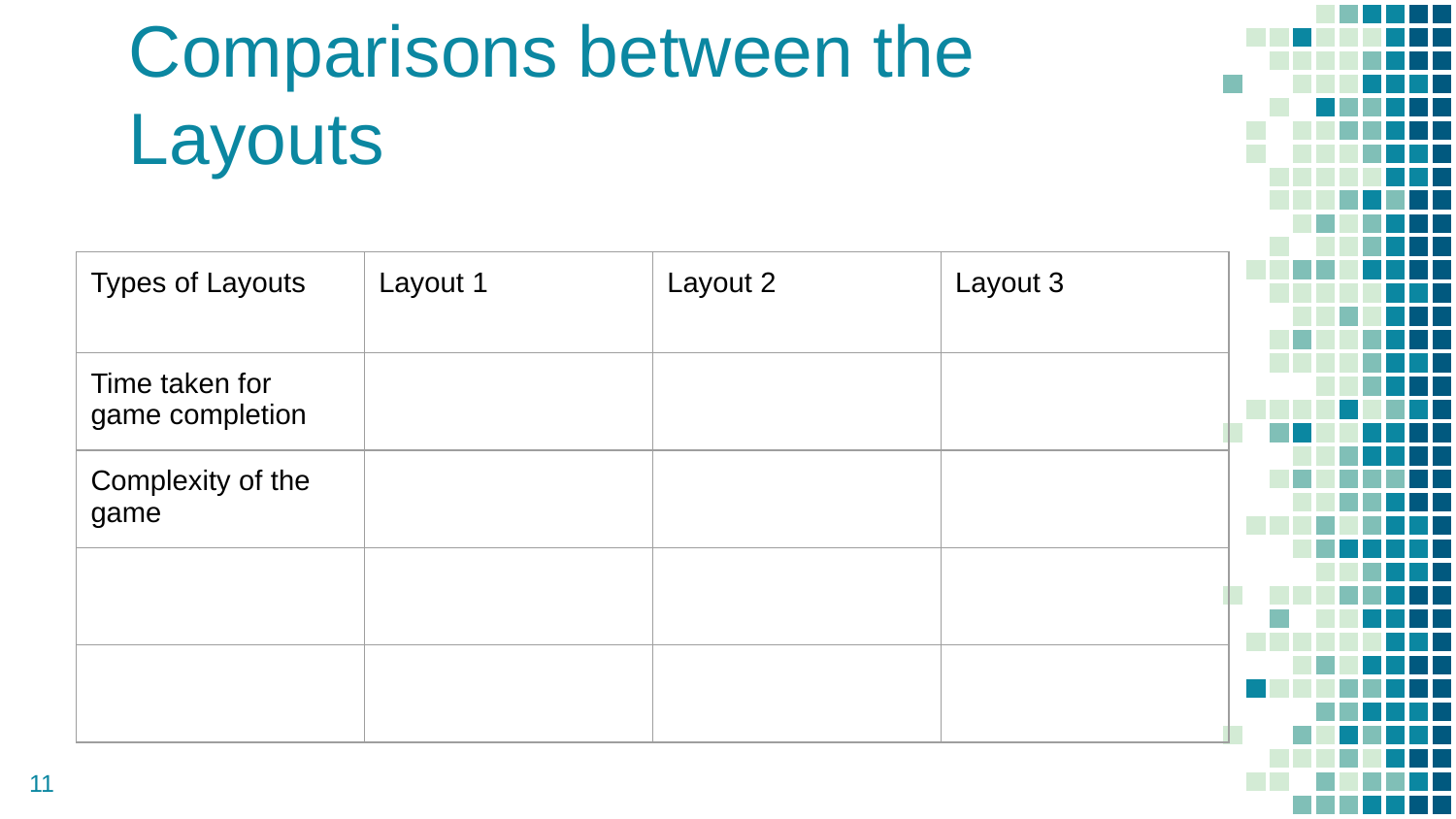

# Comparisons between the Layouts
| Types of Layouts | Layout 1 | Layout 2 | Layout 3 |
| --- | --- | --- | --- |
| Time taken for game completion |  |  |  |
| Complexity of the game |  |  |  |
|  |  |  |  |
|  |  |  |  |
11